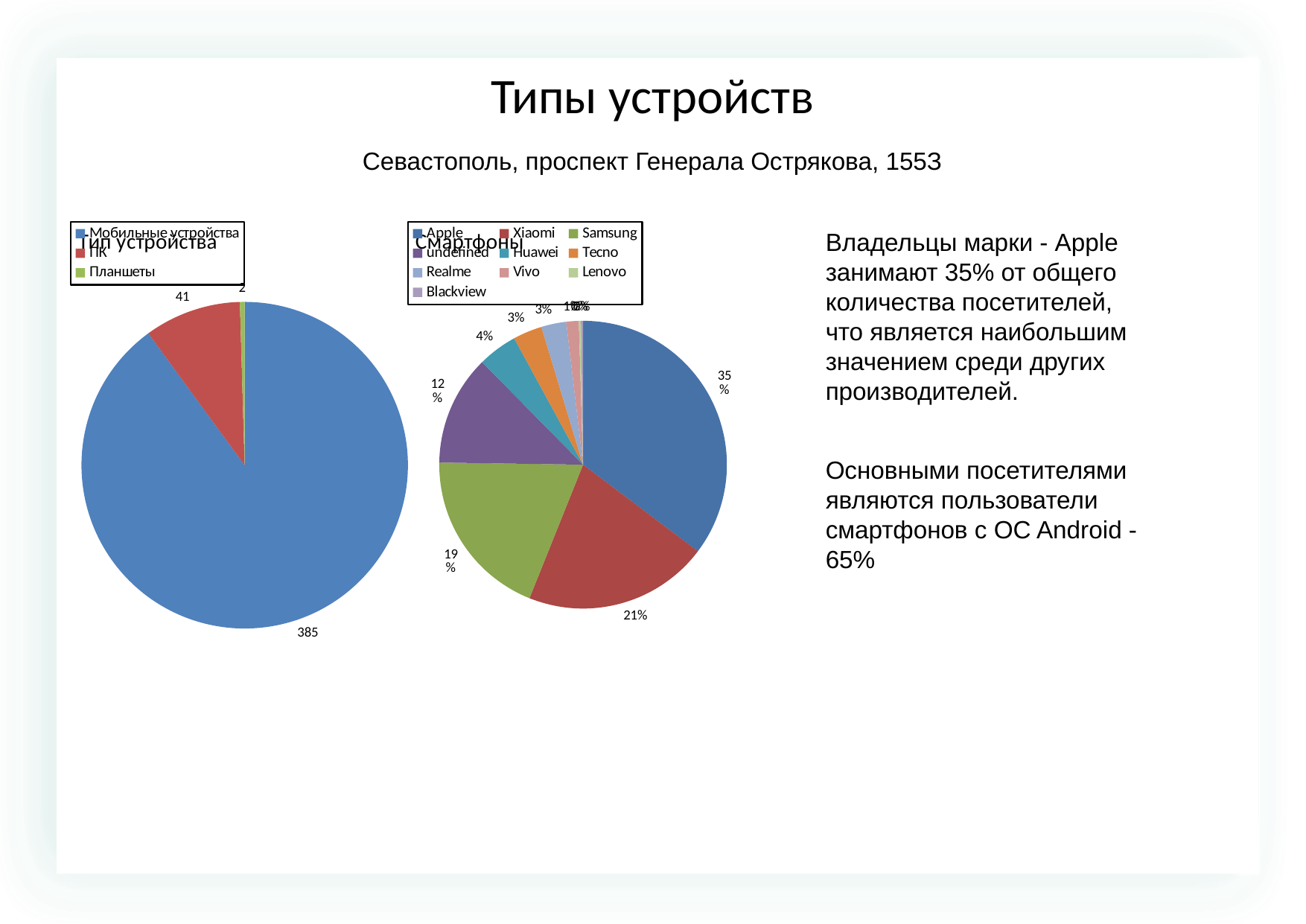

Типы устройств
Севастополь, проспект Генерала Острякова, 155З

### Chart: Тип устройства

| Category |  |
|---|---|
| Мобильные устройства | 385.0 |
| ПК | 41.0 |
| Планшеты | 2.0 |

### Chart: Смартфоны

| Category |  |
|---|---|
| Apple | 151.0 |
| Xiaomi | 89.0 |
| Samsung | 82.0 |
| undefined | 53.0 |
| Huawei | 19.0 |
| Tecno | 14.0 |
| Realme | 12.0 |
| Vivo | 6.0 |
| Lenovo | 1.0 |
| Blackview | 1.0 |
Владельцы марки - Apple занимают 35% от общего количества посетителей, что является наибольшим значением среди других производителей.
Основными посетителями являются пользователи  смартфонов с OC Android - 65%